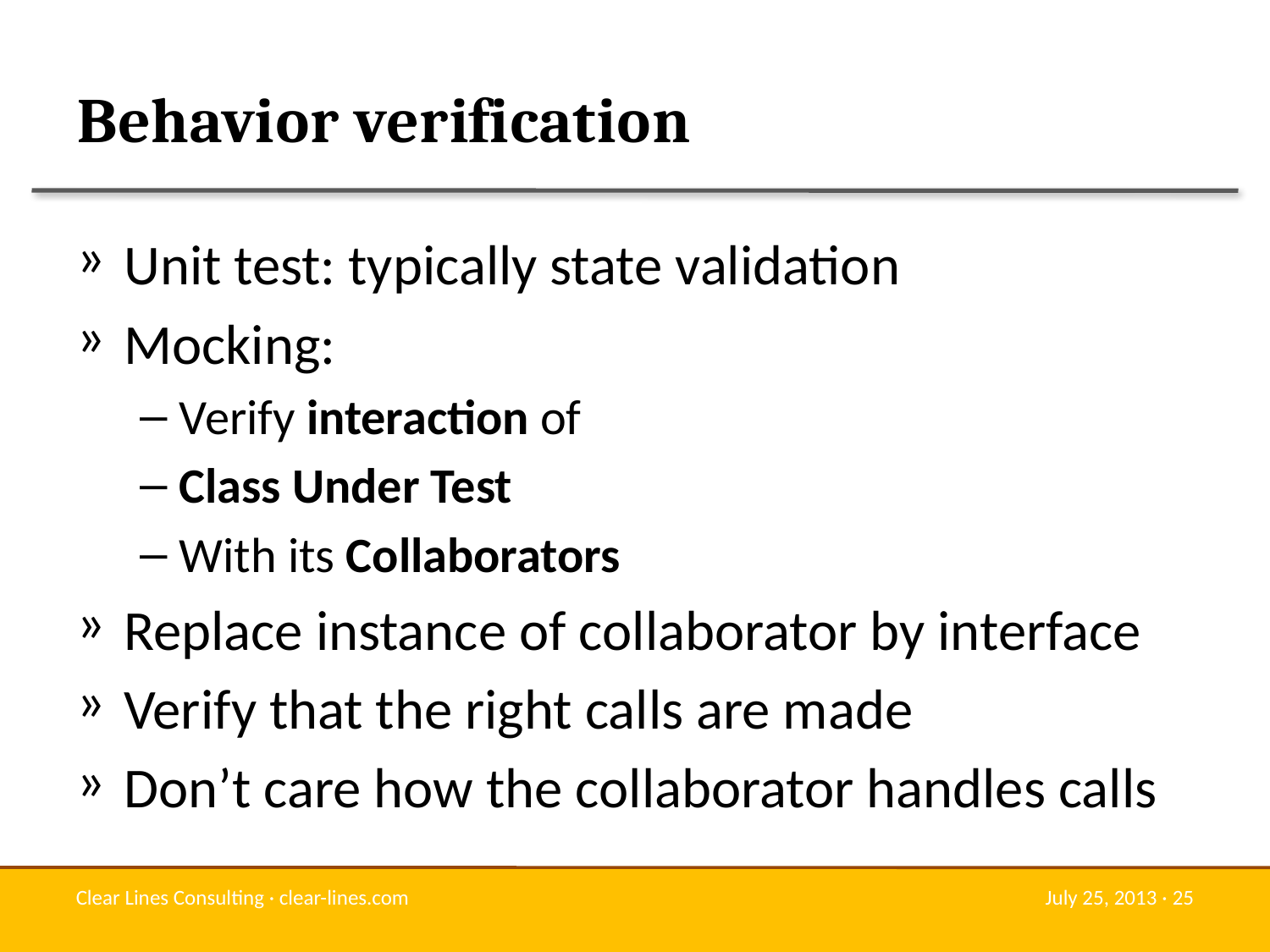

# Behavior verification
Unit test: typically state validation
Mocking:
Verify interaction of
Class Under Test
With its Collaborators
Replace instance of collaborator by interface
Verify that the right calls are made
Don’t care how the collaborator handles calls